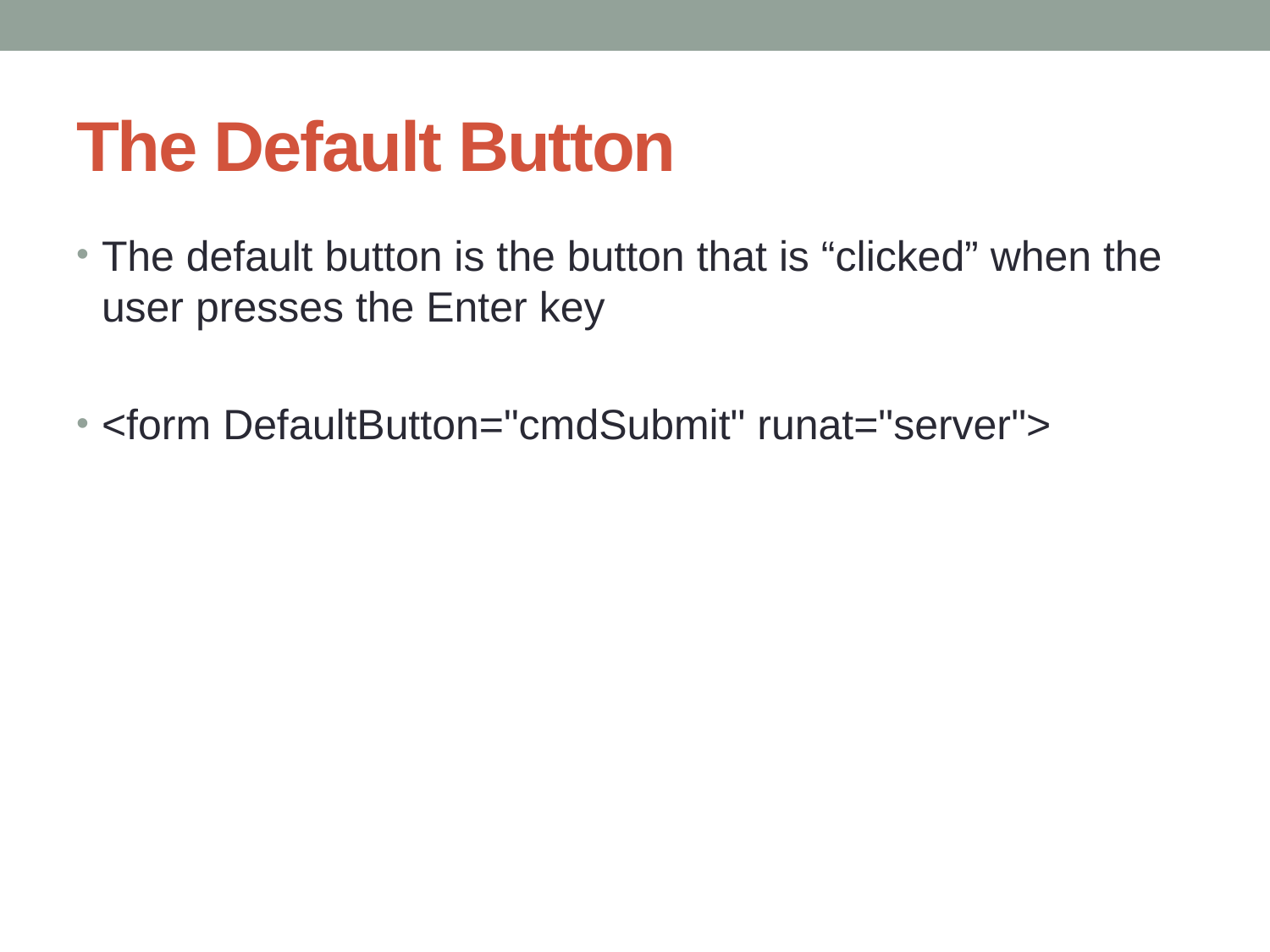

# The Default Button
The default button is the button that is “clicked” when the user presses the Enter key

<form DefaultButton="cmdSubmit" runat="server">